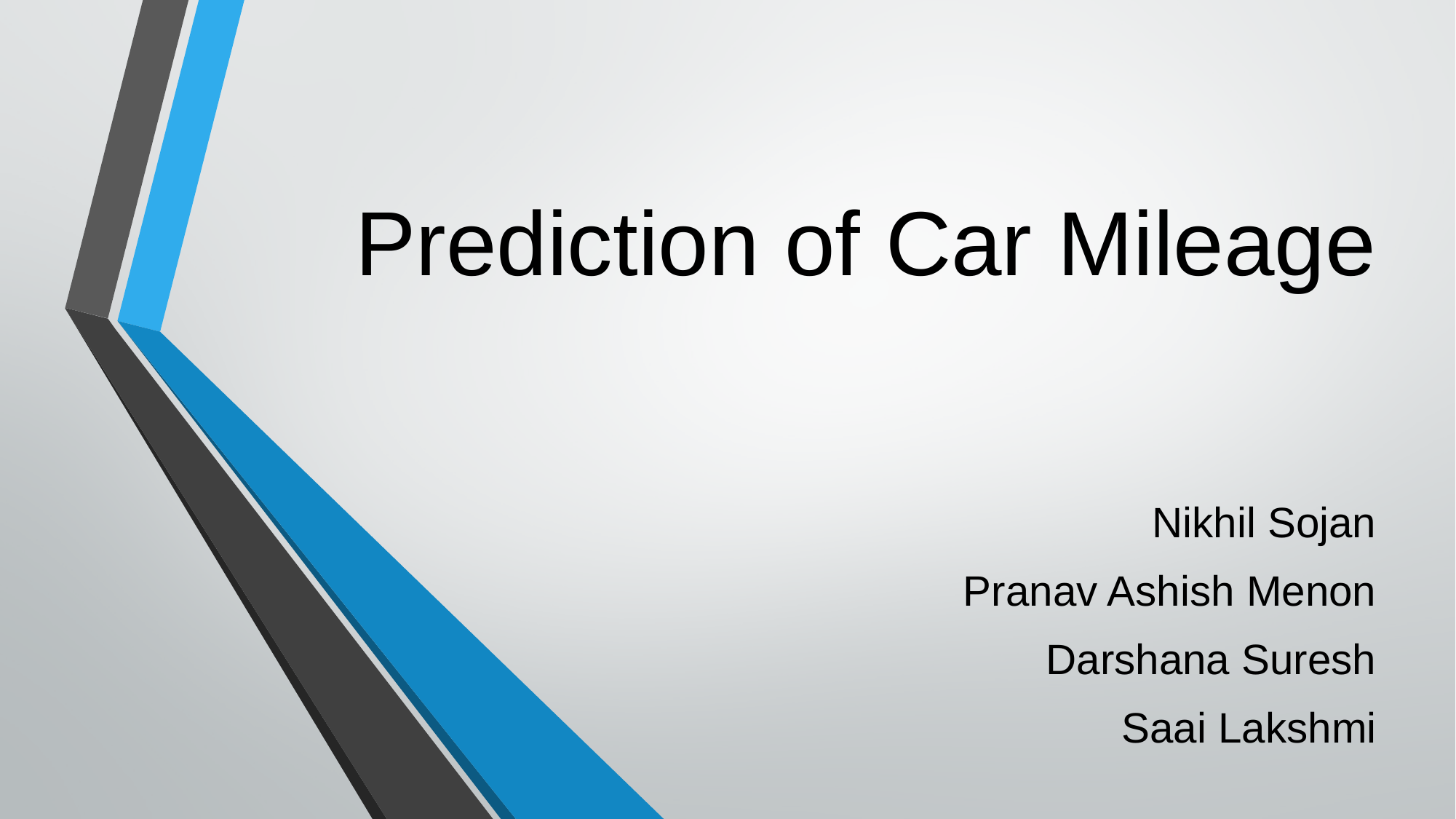

# Prediction of Car Mileage
Nikhil Sojan
Pranav Ashish Menon
Darshana Suresh
Saai Lakshmi